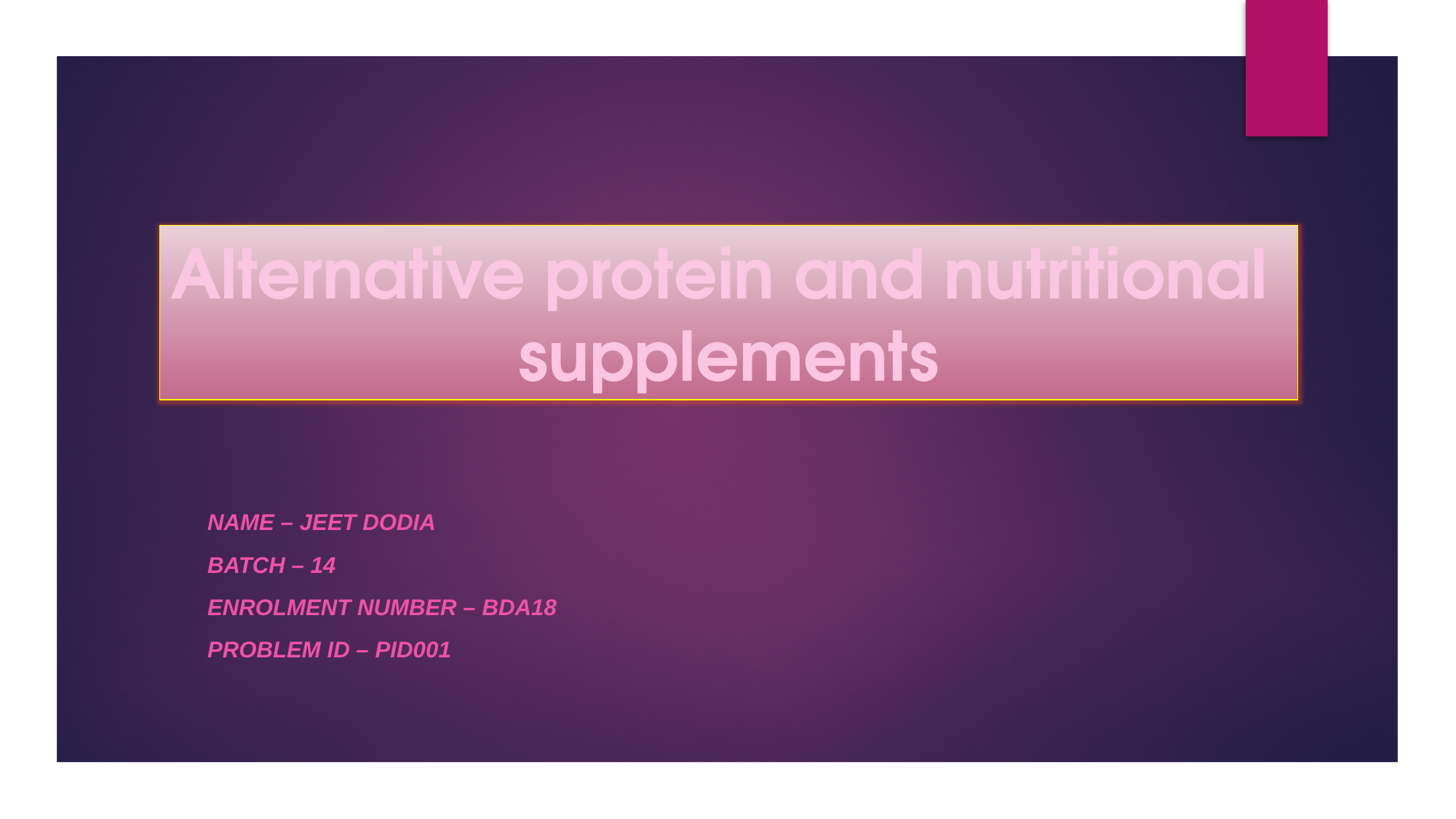

Alternative protein and nutritional
supplements
Name – jeet Dodia
Batch – 14
Enrolment Number – BDA18
Problem id – pid001